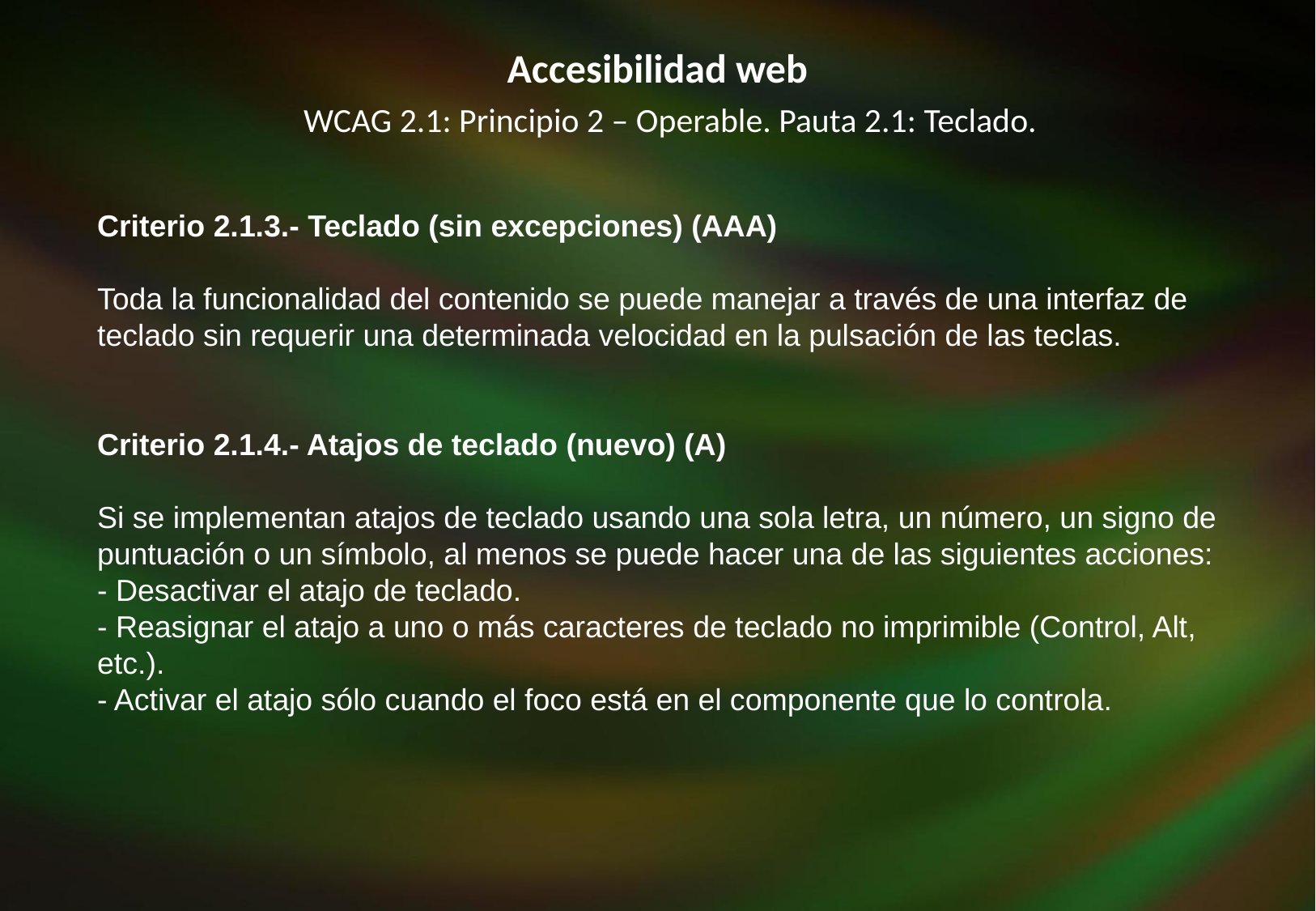

Accesibilidad web
WCAG 2.1: Principio 2 – Operable. Pauta 2.1: Teclado.
Criterio 2.1.3.- Teclado (sin excepciones) (AAA)

Toda la funcionalidad del contenido se puede manejar a través de una interfaz de teclado sin requerir una determinada velocidad en la pulsación de las teclas.

Criterio 2.1.4.- Atajos de teclado (nuevo) (A)

Si se implementan atajos de teclado usando una sola letra, un número, un signo de puntuación o un símbolo, al menos se puede hacer una de las siguientes acciones:
- Desactivar el atajo de teclado.
- Reasignar el atajo a uno o más caracteres de teclado no imprimible (Control, Alt, etc.).
- Activar el atajo sólo cuando el foco está en el componente que lo controla.